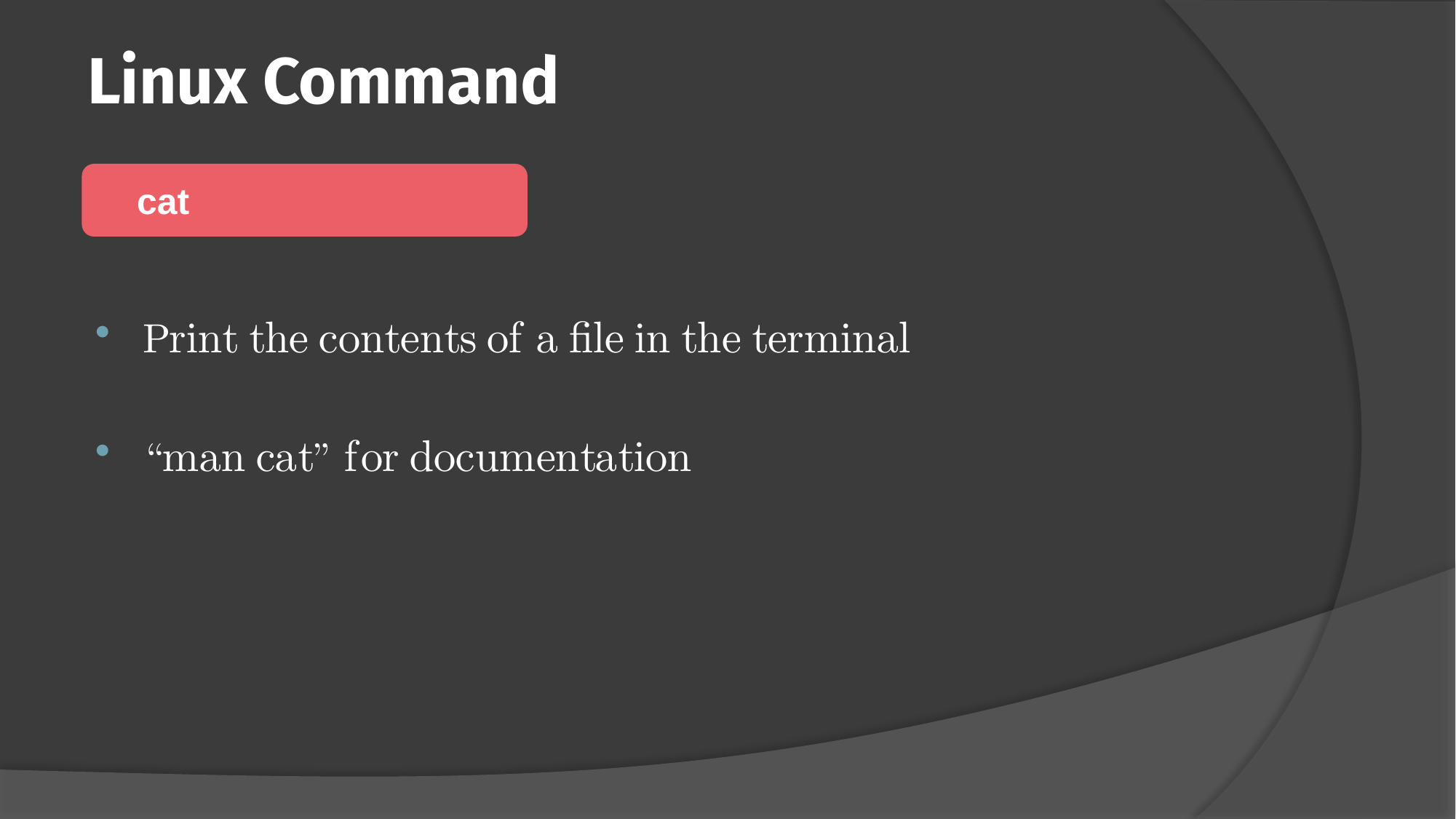

# Linux Command
    cat

Print the contents of a file in the terminal

“man cat” for documentation